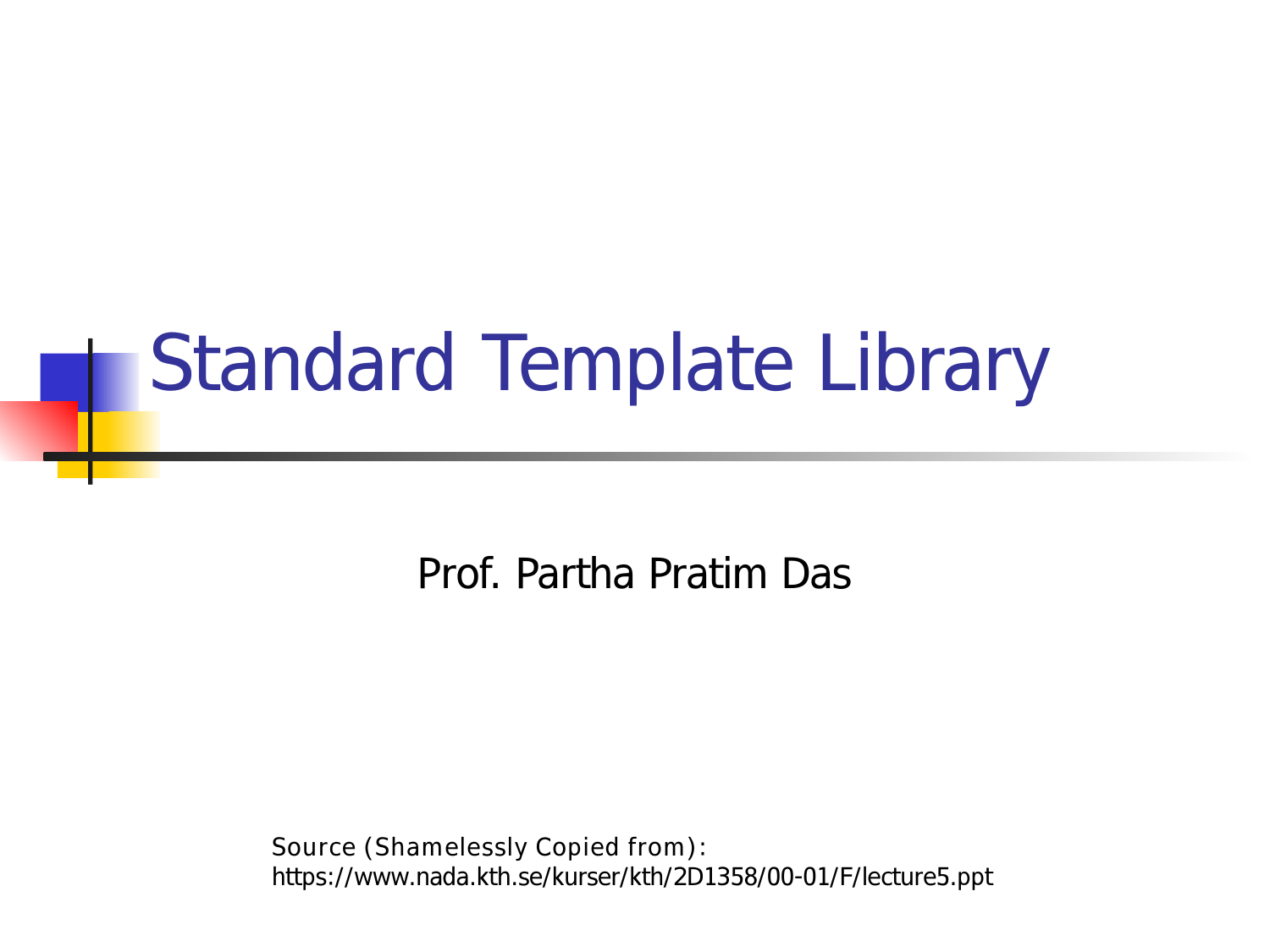

# Standard Template Library
Prof. Partha Pratim Das
Source (Shamelessly Copied from):
https://www.nada.kth.se/kurser/kth/2D1358/00-01/F/lecture5.ppt